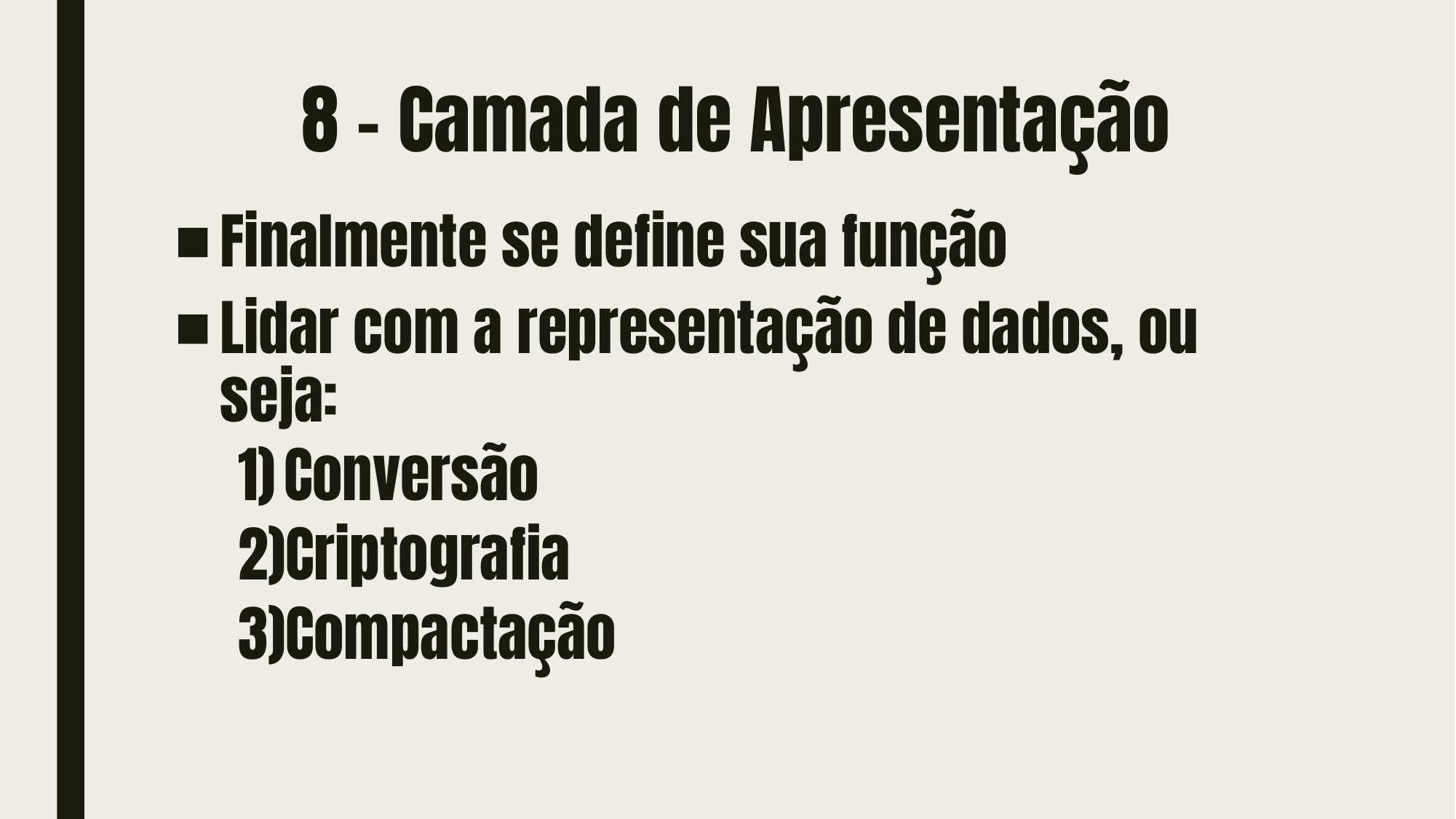

# 8 - Camada de Apresentação
Finalmente se define sua função
Lidar com a representação de dados, ou seja:
Conversão
Criptografia
Compactação